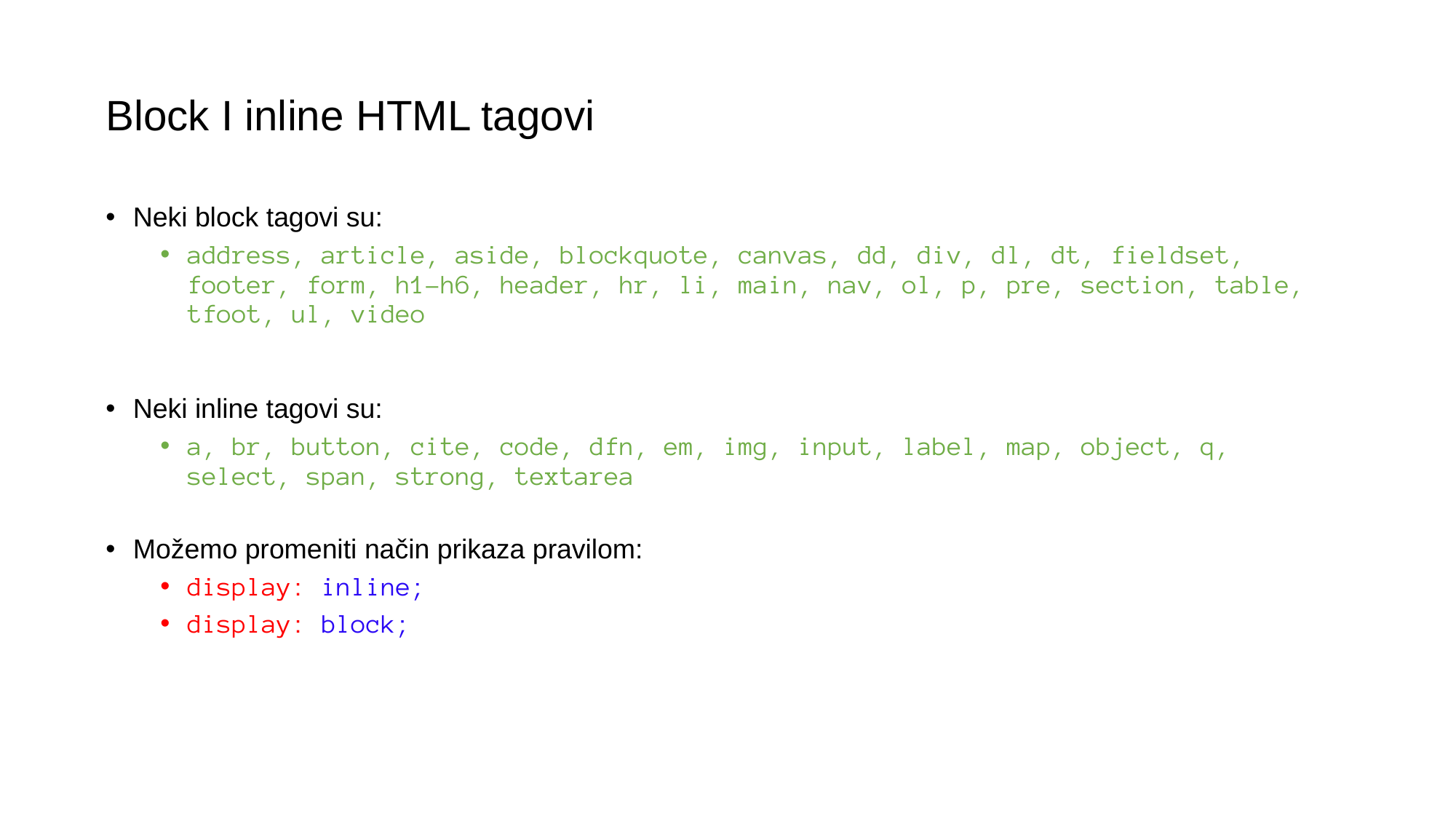

# Block I inline HTML tagovi
Neki block tagovi su:
address, article, aside, blockquote, canvas, dd, div, dl, dt, fieldset, footer, form, h1-h6, header, hr, li, main, nav, ol, p, pre, section, table, tfoot, ul, video

Neki inline tagovi su:
a, br, button, cite, code, dfn, em, img, input, label, map, object, q, select, span, strong, textarea
Možemo promeniti način prikaza pravilom:
display: inline;
display: block;